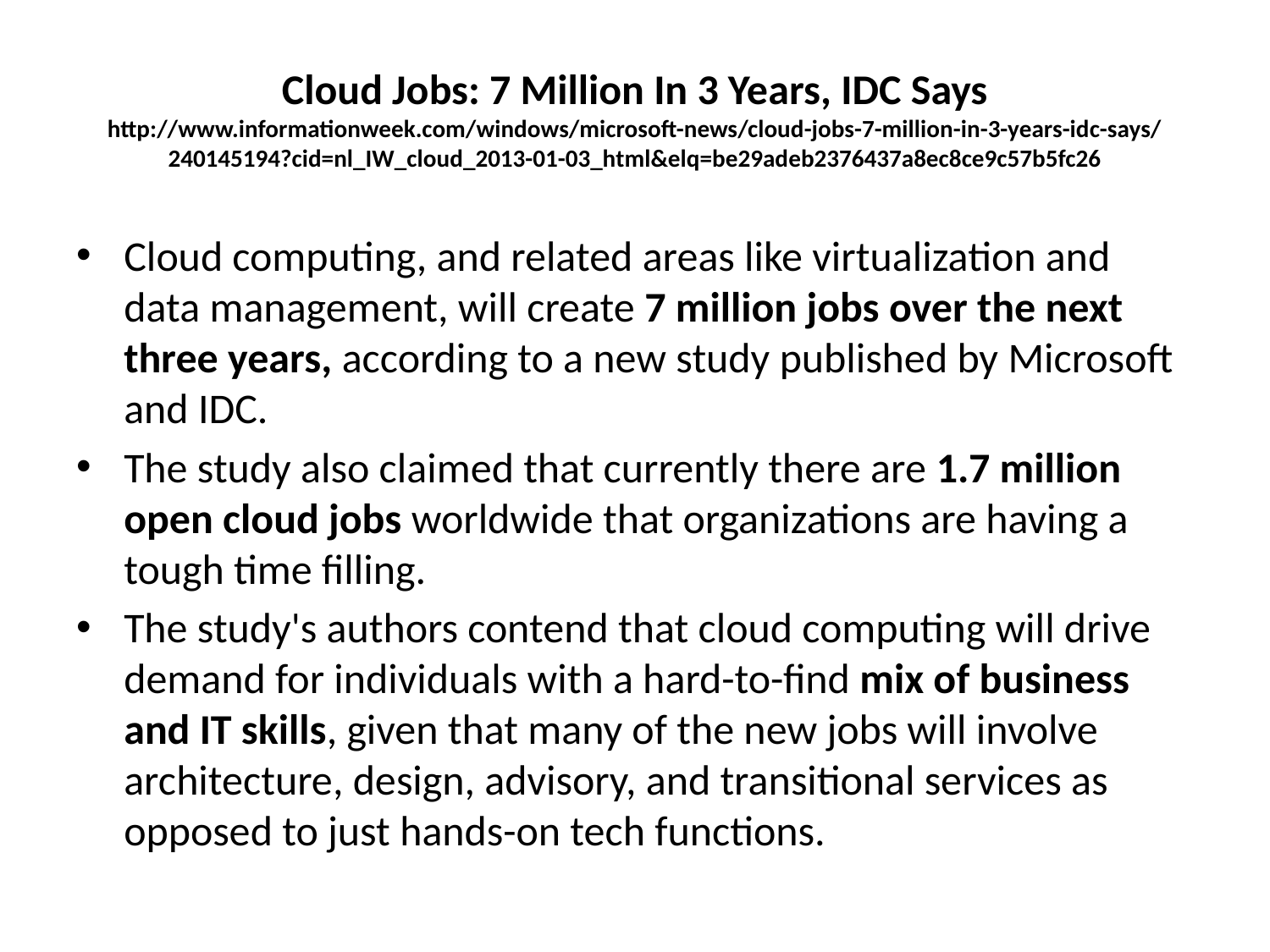

# Cloud Jobs: 7 Million In 3 Years, IDC Says http://www.informationweek.com/windows/microsoft-news/cloud-jobs-7-million-in-3-years-idc-says/240145194?cid=nl_IW_cloud_2013-01-03_html&elq=be29adeb2376437a8ec8ce9c57b5fc26
Cloud computing, and related areas like virtualization and data management, will create 7 million jobs over the next three years, according to a new study published by Microsoft and IDC.
The study also claimed that currently there are 1.7 million open cloud jobs worldwide that organizations are having a tough time filling.
The study's authors contend that cloud computing will drive demand for individuals with a hard-to-find mix of business and IT skills, given that many of the new jobs will involve architecture, design, advisory, and transitional services as opposed to just hands-on tech functions.